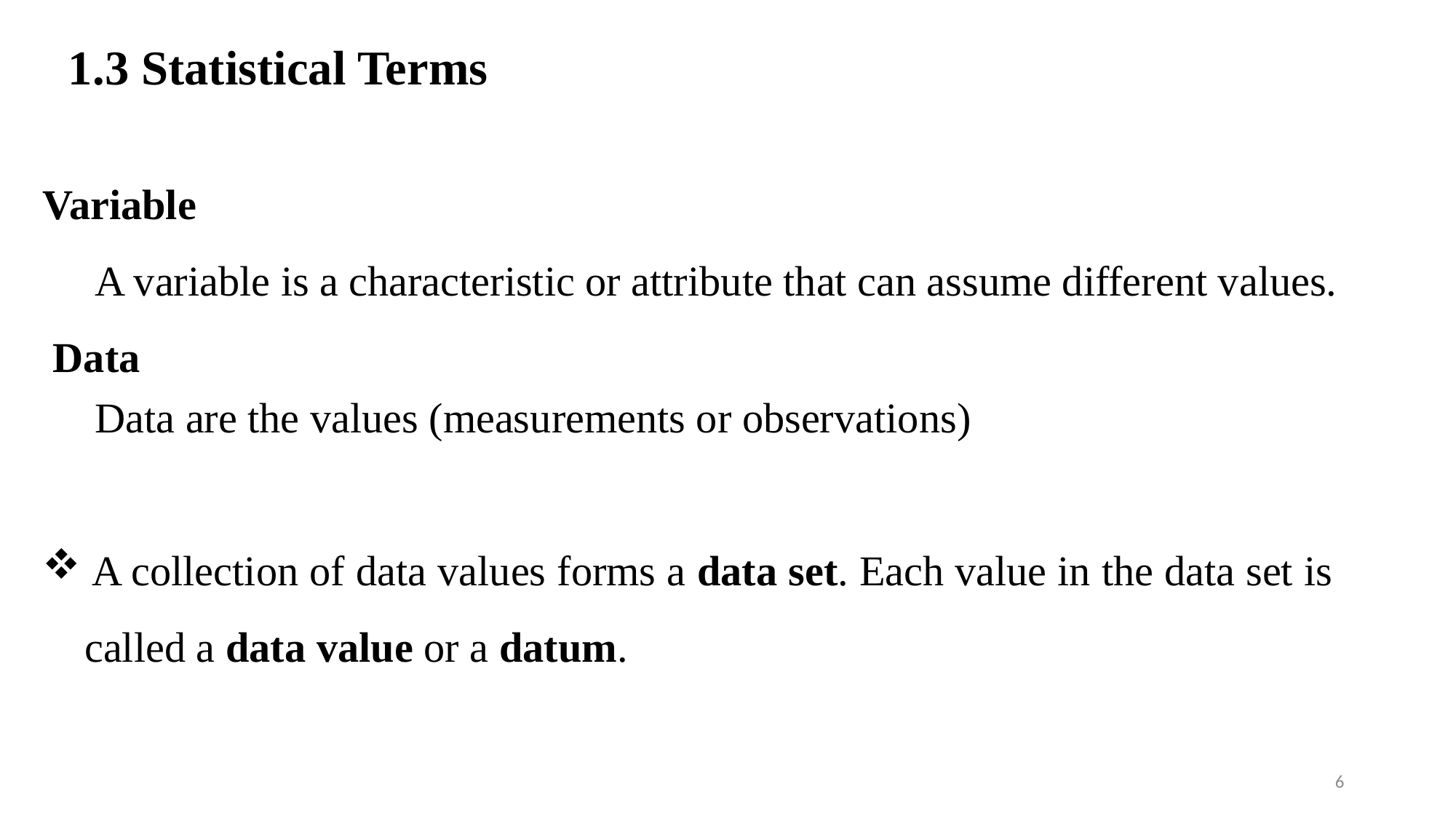

# 1.3 Statistical Terms
Variable
     A variable is a characteristic or attribute that can assume different values.
 Data
     Data are the values (measurements or observations)

 A collection of data values forms a data set. Each value in the data set is
    called a data value or a datum.

6